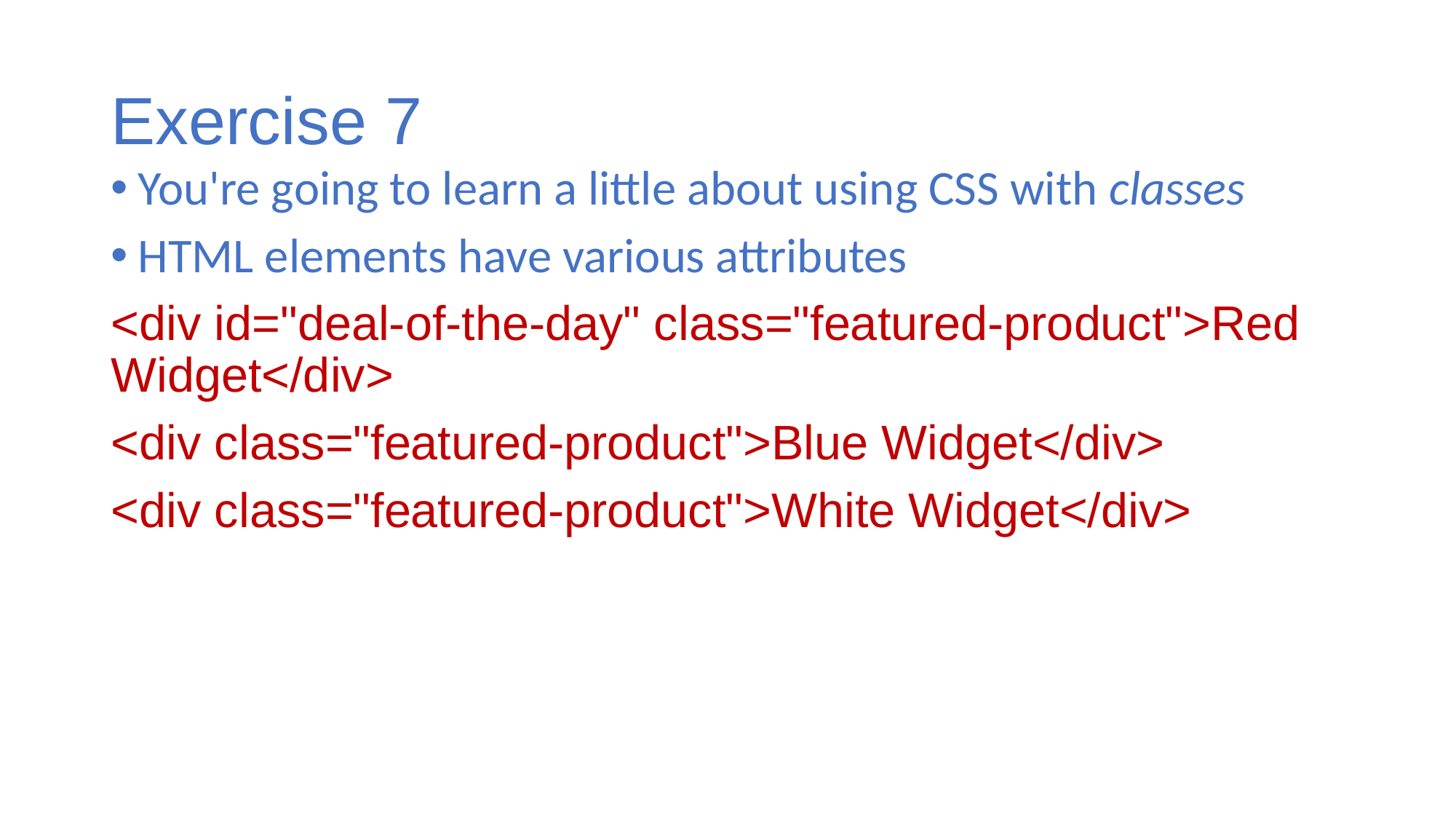

# Exercise 7
You're going to learn a little about using CSS with classes
HTML elements have various attributes
<div id="deal-of-the-day" class="featured-product">Red Widget</div>
<div class="featured-product">Blue Widget</div>
<div class="featured-product">White Widget</div>